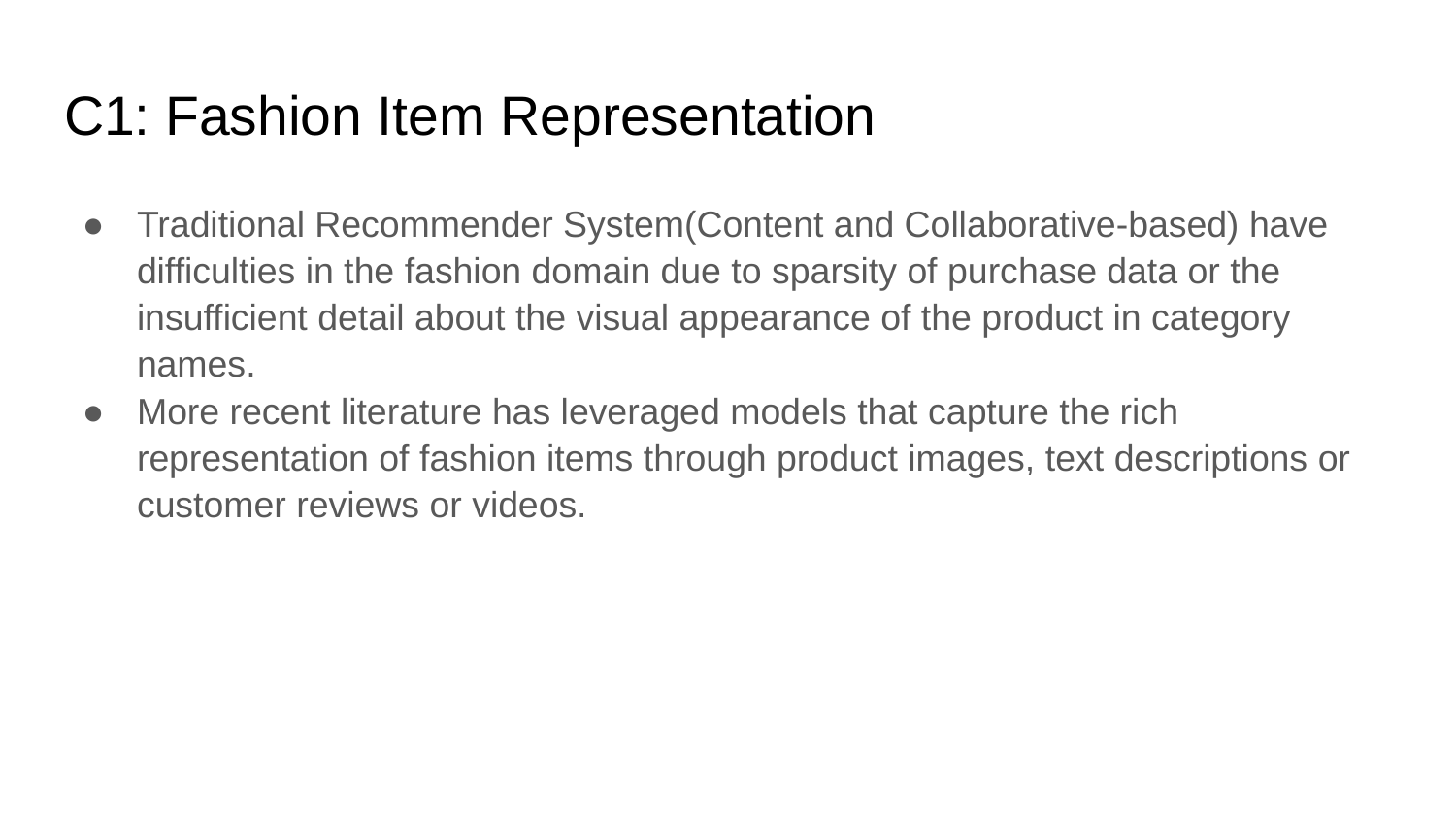

# C1: Fashion Item Representation
Traditional Recommender System(Content and Collaborative-based) have difficulties in the fashion domain due to sparsity of purchase data or the insufficient detail about the visual appearance of the product in category names.
More recent literature has leveraged models that capture the rich representation of fashion items through product images, text descriptions or customer reviews or videos.